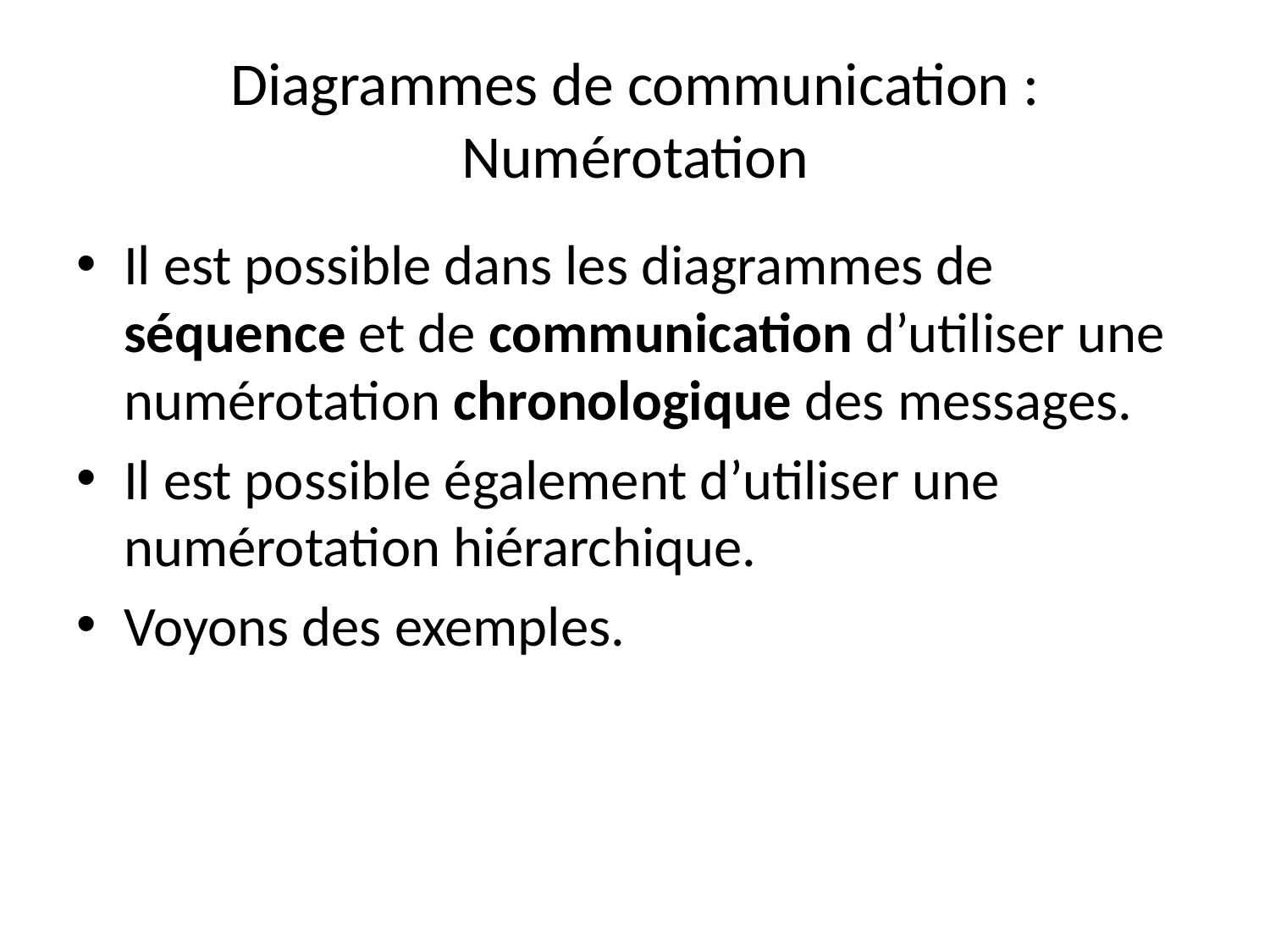

# Diagrammes de communication : Numérotation
Il est possible dans les diagrammes de séquence et de communication d’utiliser une numérotation chronologique des messages.
Il est possible également d’utiliser une numérotation hiérarchique.
Voyons des exemples.